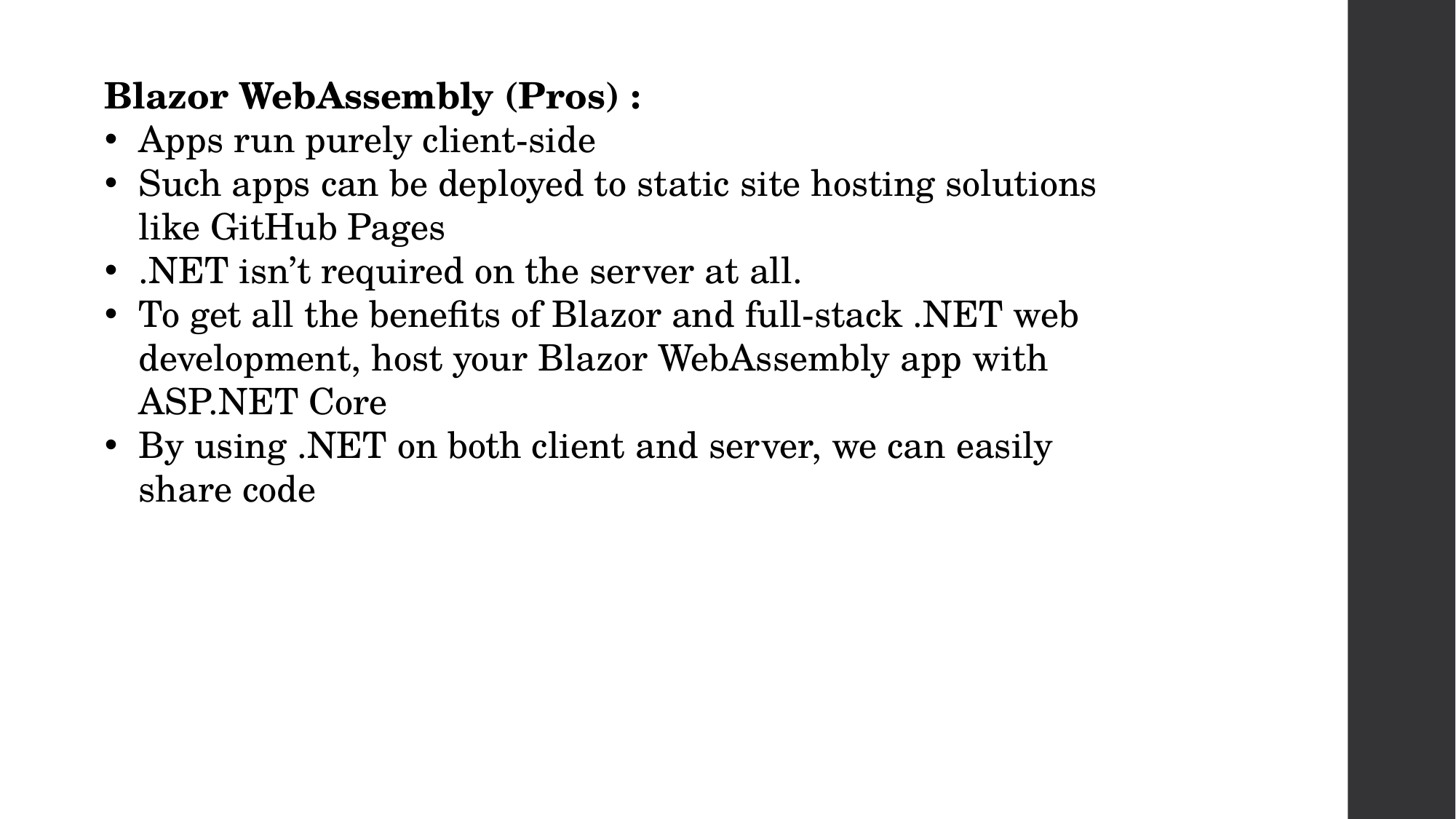

Blazor WebAssembly (Pros) :
Apps run purely client-side
Such apps can be deployed to static site hosting solutions like GitHub Pages
.NET isn’t required on the server at all.
To get all the benefits of Blazor and full-stack .NET web development, host your Blazor WebAssembly app with ASP.NET Core
By using .NET on both client and server, we can easily share code